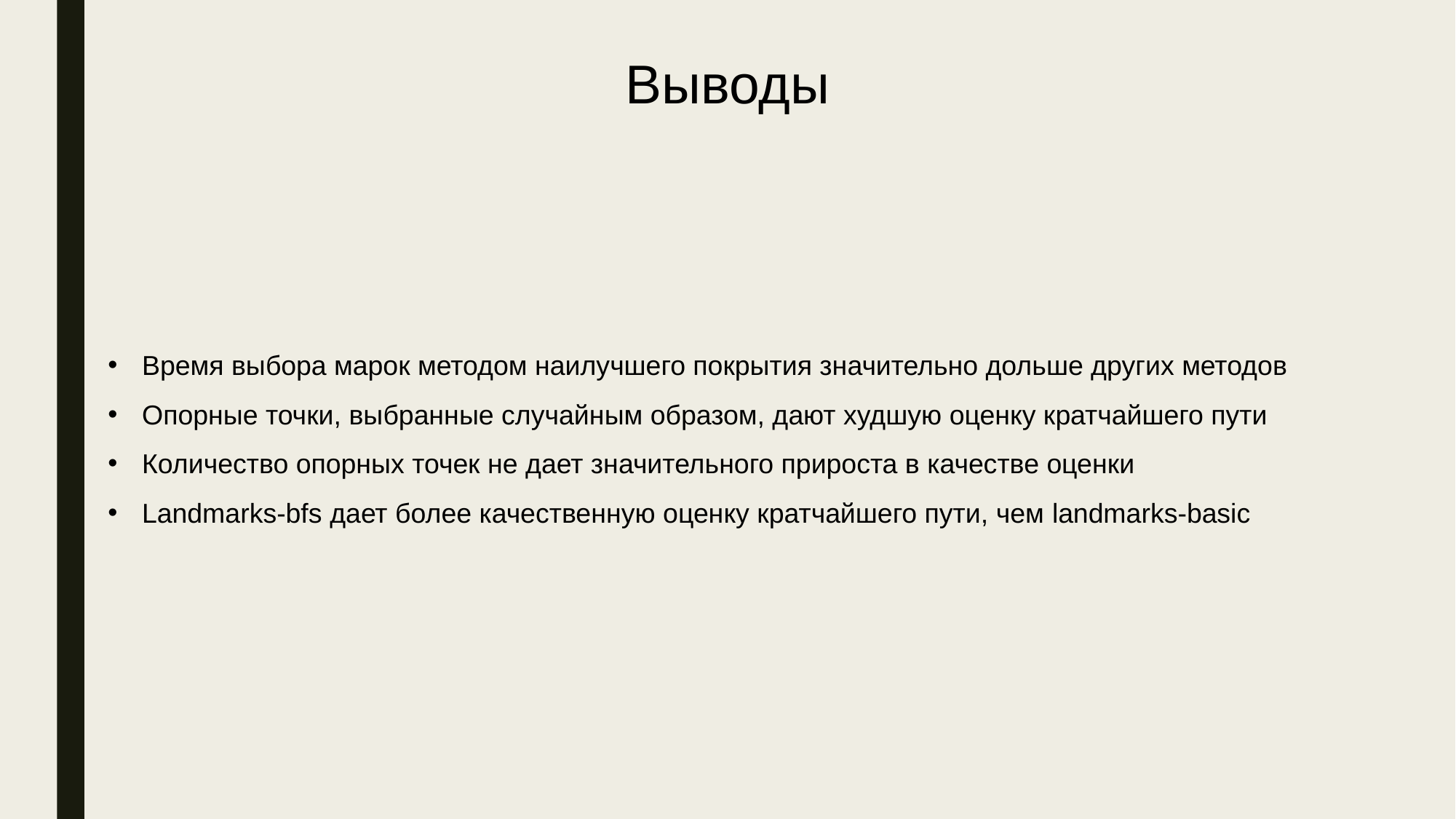

Выводы
Время выбора марок методом наилучшего покрытия значительно дольше других методов
Опорные точки, выбранные случайным образом, дают худшую оценку кратчайшего пути
Количество опорных точек не дает значительного прироста в качестве оценки
Landmarks-bfs дает более качественную оценку кратчайшего пути, чем landmarks-basic